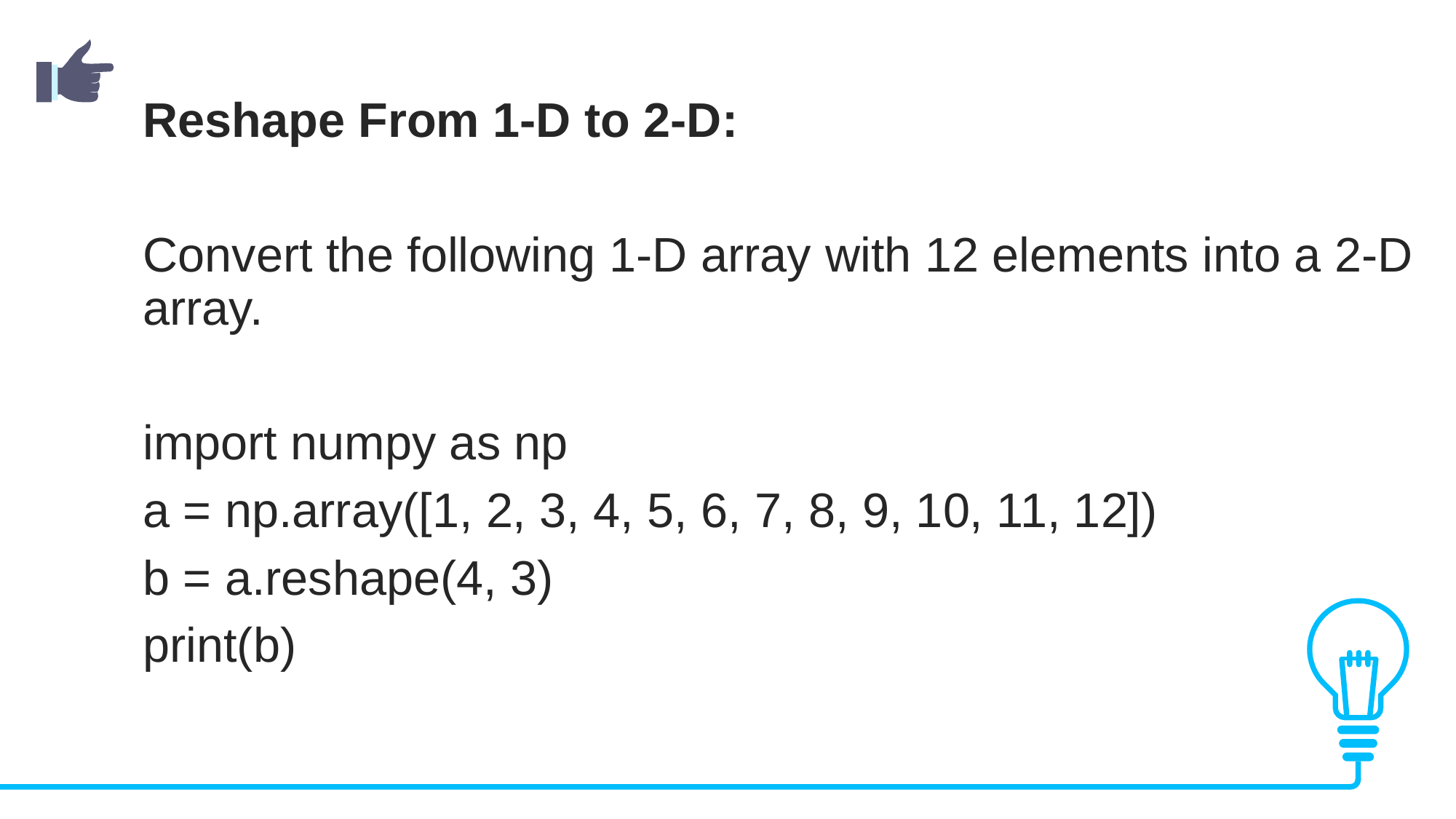

Reshape From 1-D to 2-D:

Convert the following 1-D array with 12 elements into a 2-D array.

import numpy as np
a = np.array([1, 2, 3, 4, 5, 6, 7, 8, 9, 10, 11, 12])
b = a.reshape(4, 3)
print(b)